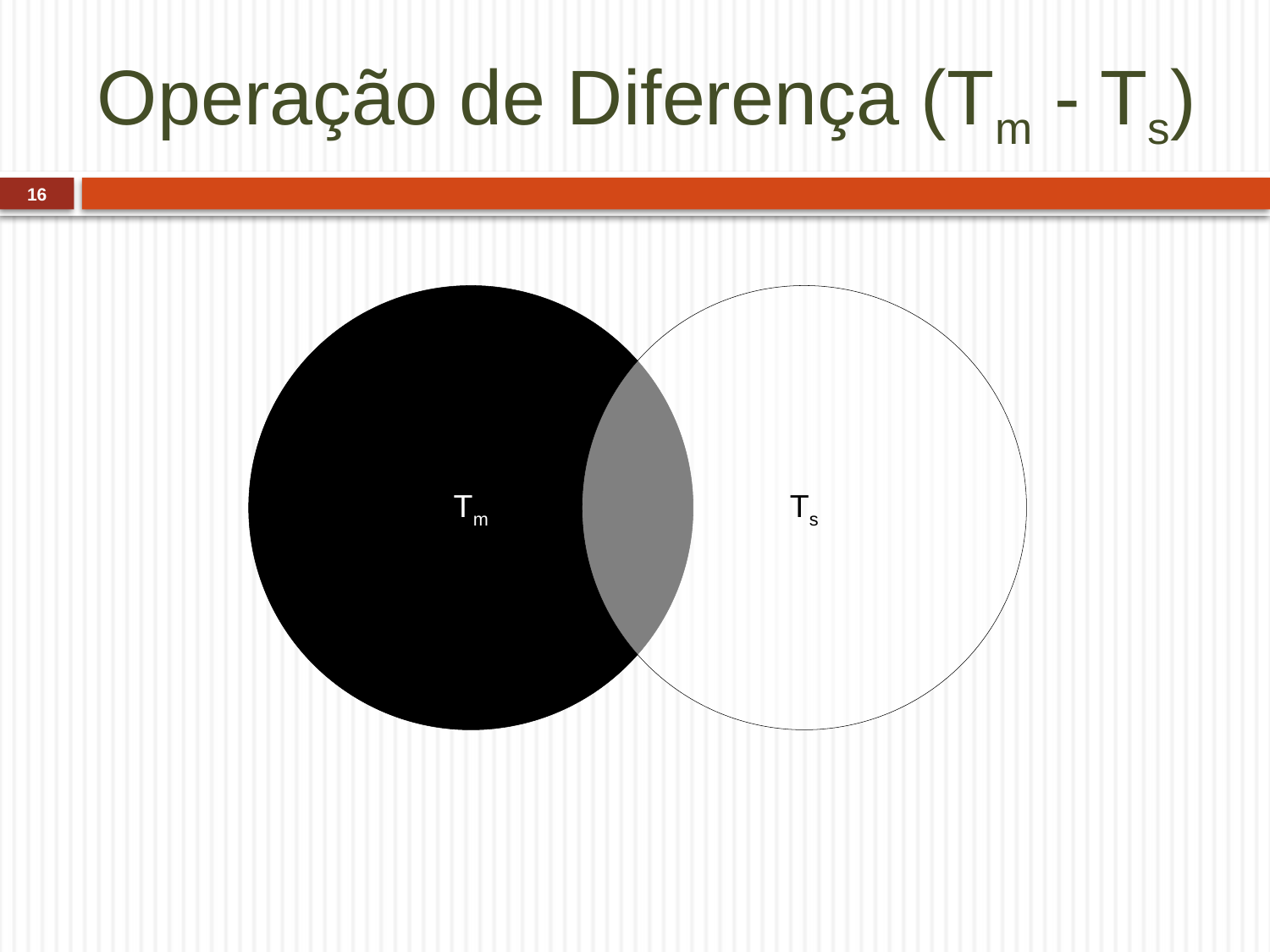

# Operação de Diferença (Tm - Ts)
16
Tm
Ts